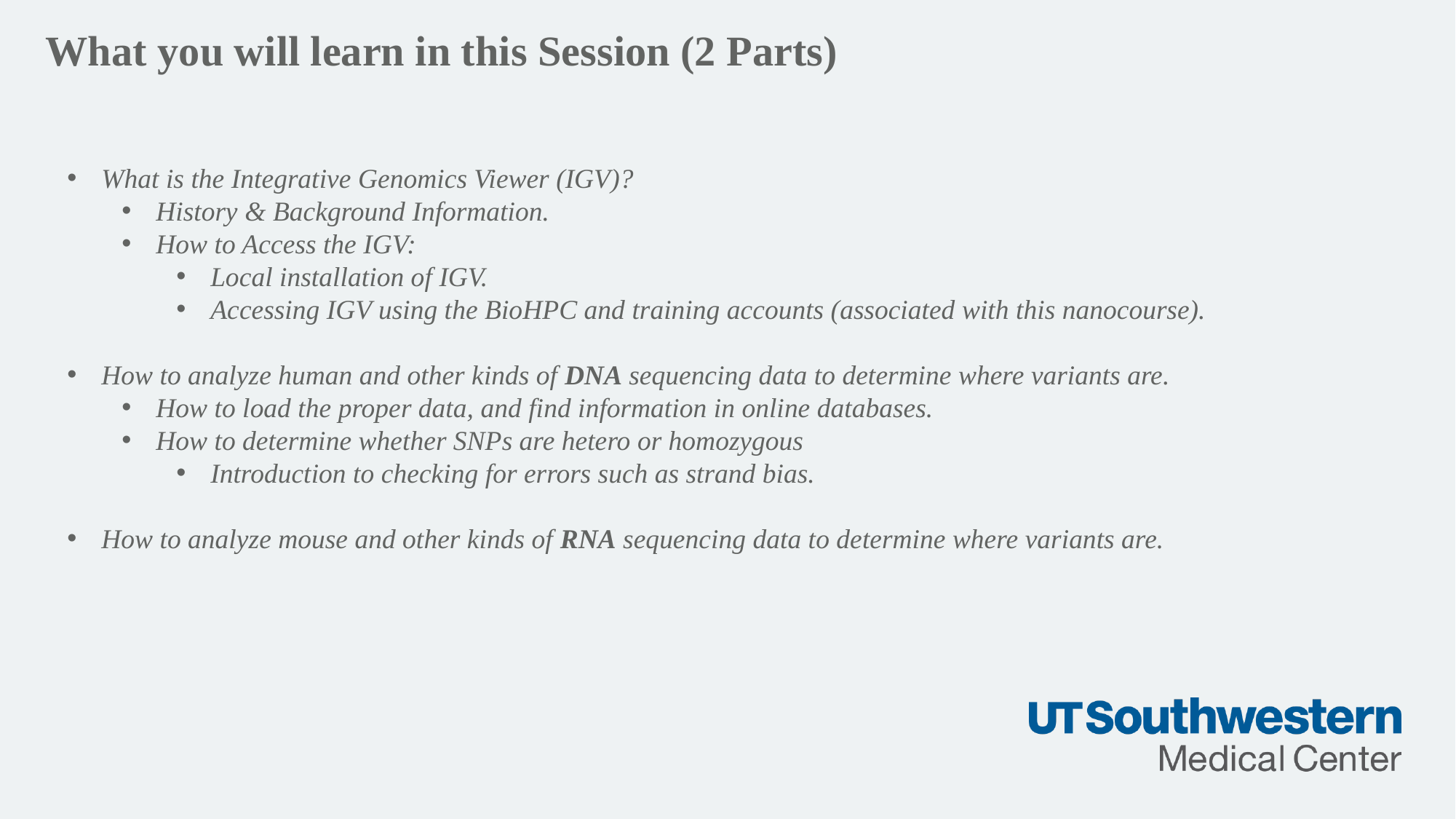

What you will learn in this Session (2 Parts)
What is the Integrative Genomics Viewer (IGV)?
History & Background Information.
How to Access the IGV:
Local installation of IGV.
Accessing IGV using the BioHPC and training accounts (associated with this nanocourse).

How to analyze human and other kinds of DNA sequencing data to determine where variants are.
How to load the proper data, and find information in online databases.
How to determine whether SNPs are hetero or homozygous
Introduction to checking for errors such as strand bias.

How to analyze mouse and other kinds of RNA sequencing data to determine where variants are.